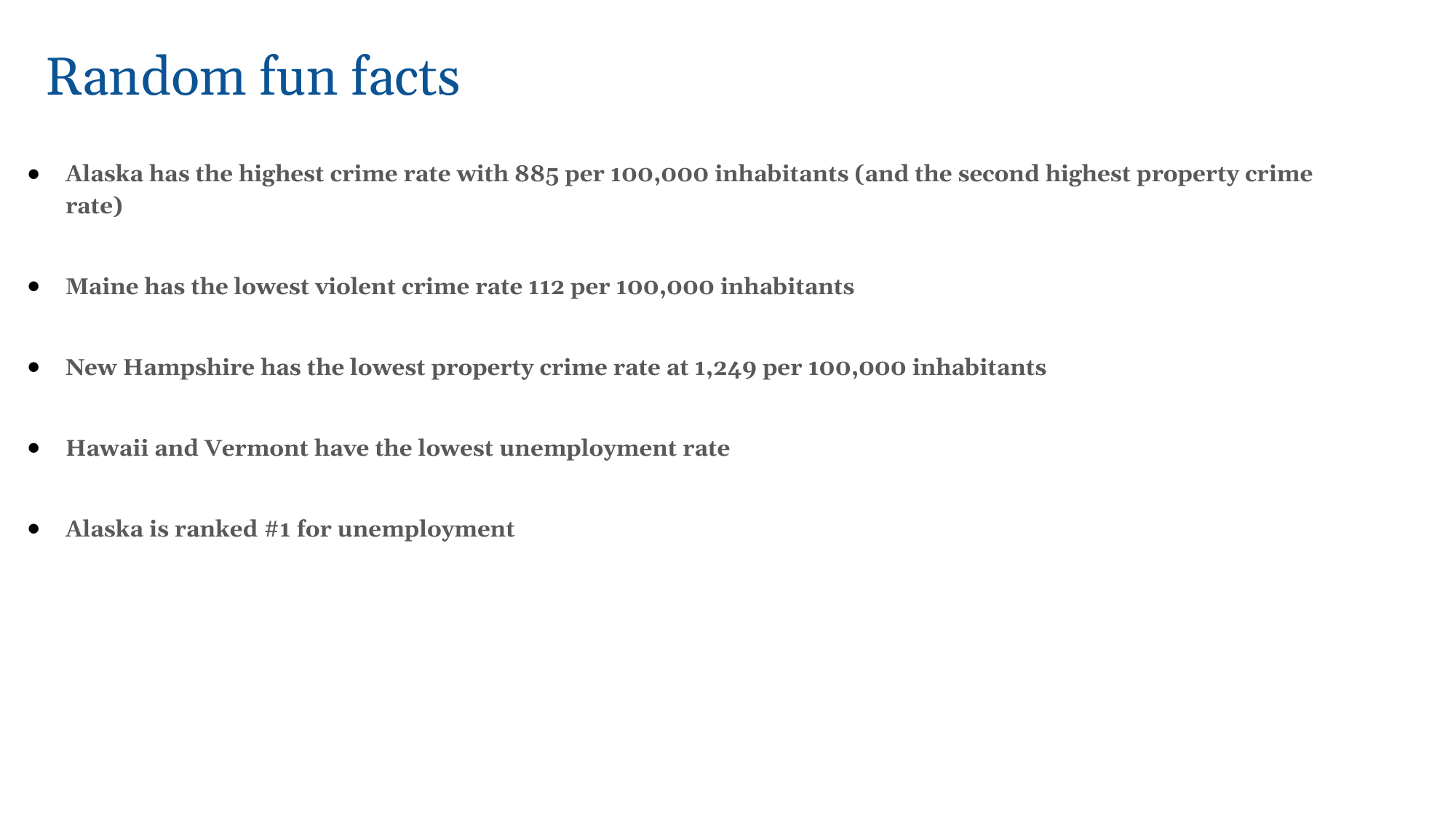

# Random fun facts
Alaska has the highest crime rate with 885 per 100,000 inhabitants (and the second highest property crime rate)

Maine has the lowest violent crime rate 112 per 100,000 inhabitants

New Hampshire has the lowest property crime rate at 1,249 per 100,000 inhabitants

Hawaii and Vermont have the lowest unemployment rate

Alaska is ranked #1 for unemployment